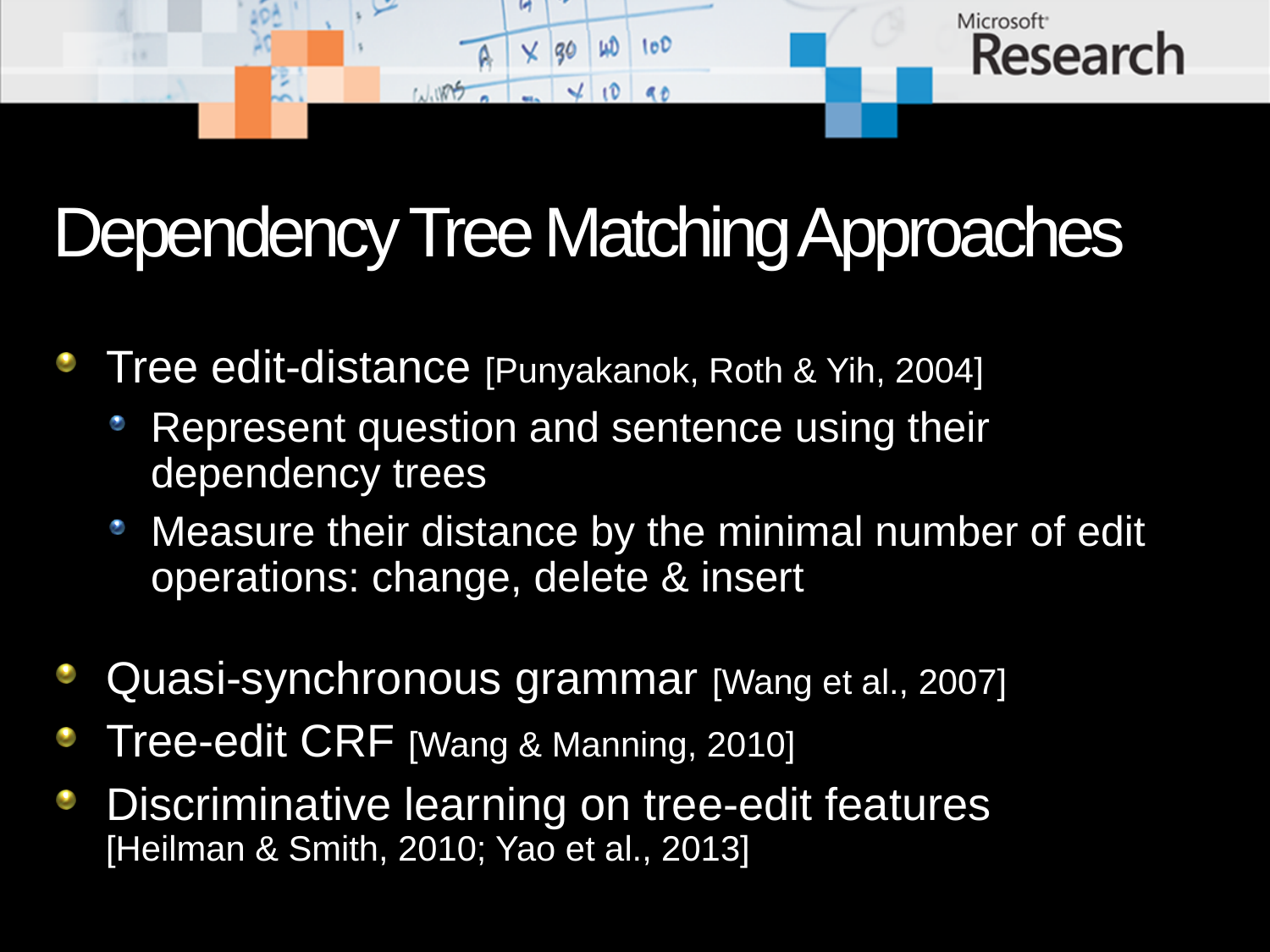

# Dependency Tree Matching Approaches
Tree edit-distance [Punyakanok, Roth & Yih, 2004]
Represent question and sentence using their dependency trees
Measure their distance by the minimal number of edit operations: change, delete & insert

Quasi-synchronous grammar [Wang et al., 2007]
Tree-edit CRF [Wang & Manning, 2010]
Discriminative learning on tree-edit features
[Heilman & Smith, 2010; Yao et al., 2013]